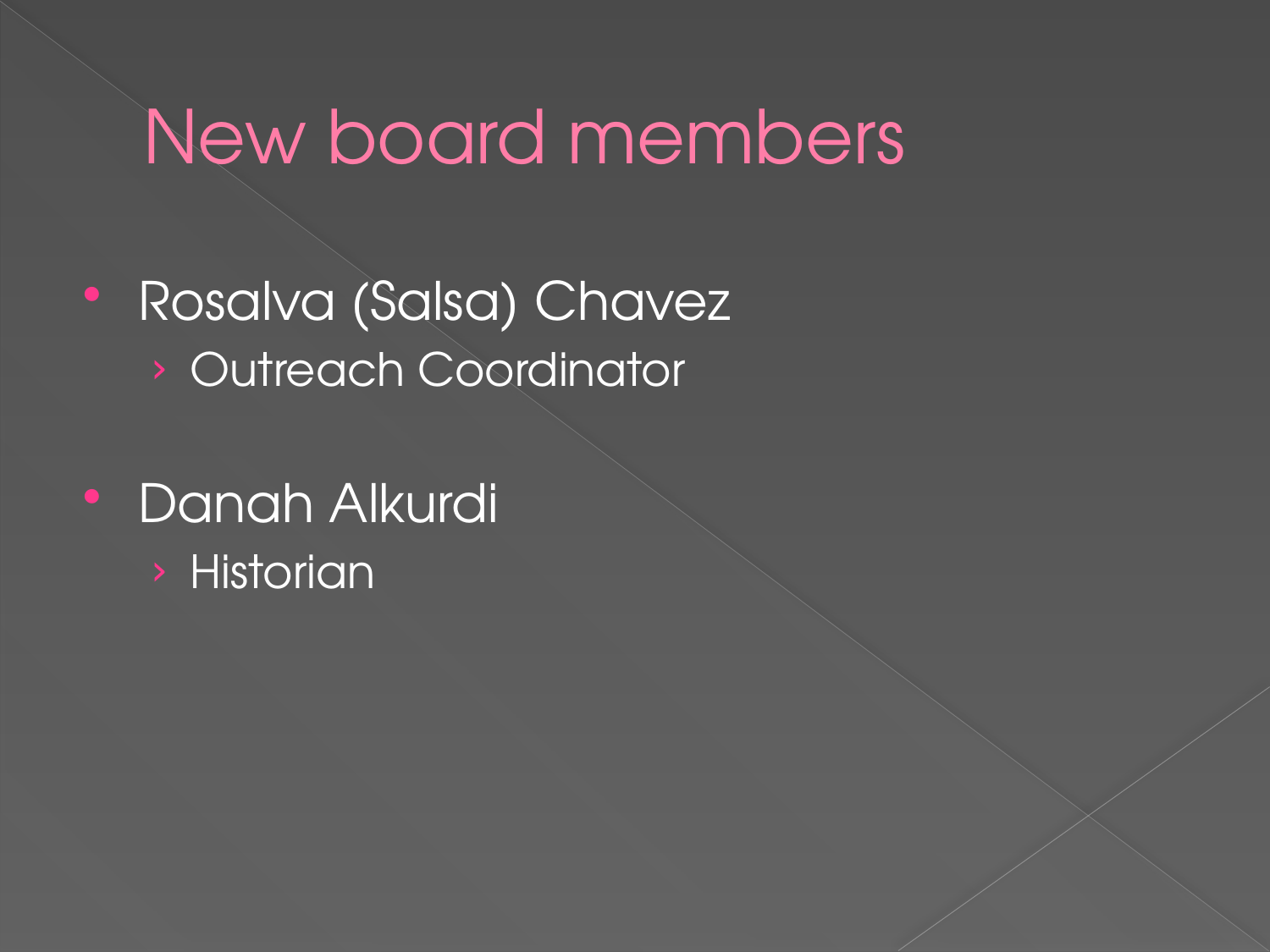

# New board members
Rosalva (Salsa) Chavez
Outreach Coordinator

Danah Alkurdi
Historian